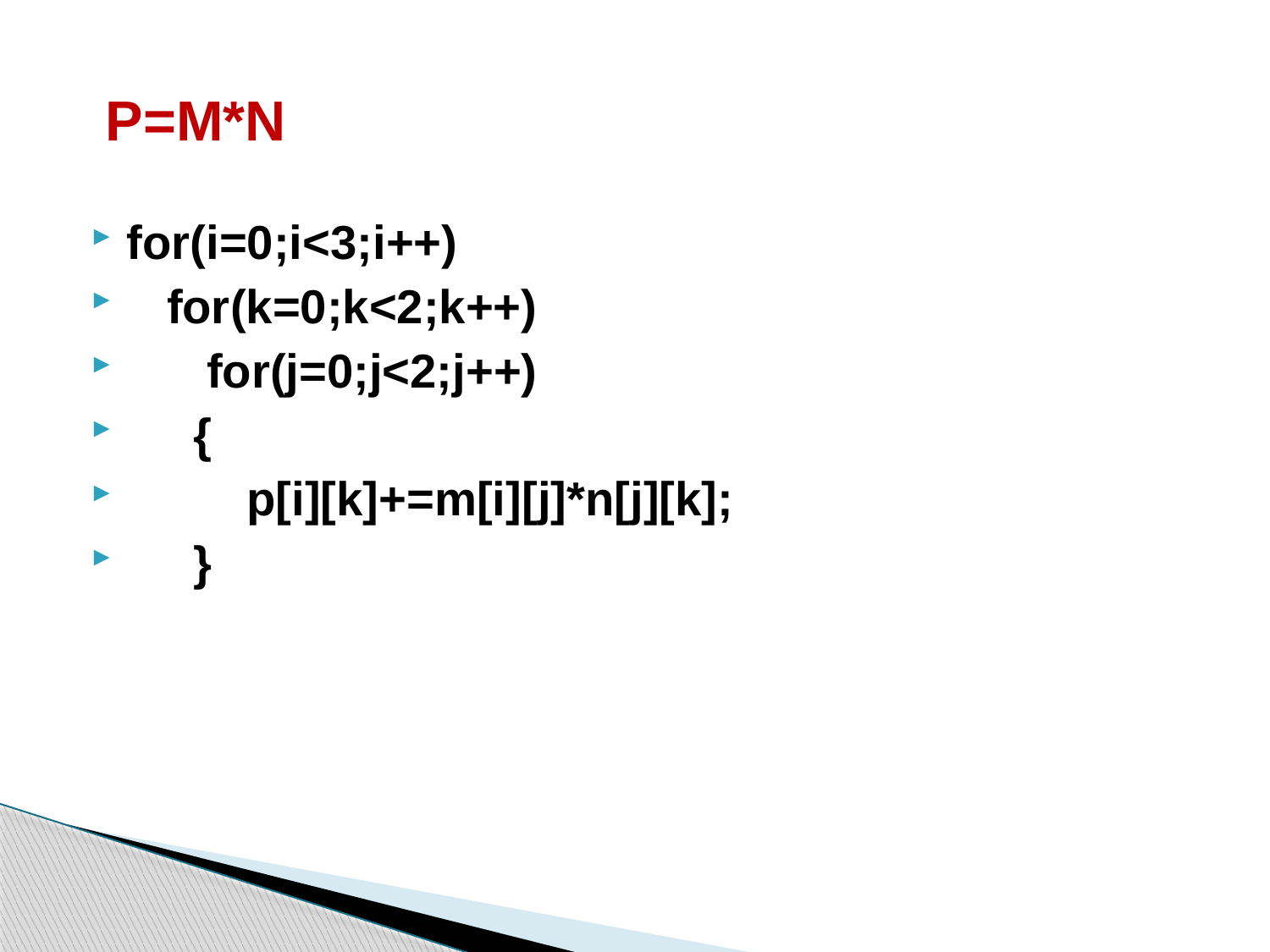

# P=M*N
for(i=0;i<3;i++)
   for(k=0;k<2;k++)
      for(j=0;j<2;j++)
     {
         p[i][k]+=m[i][j]*n[j][k];
     }